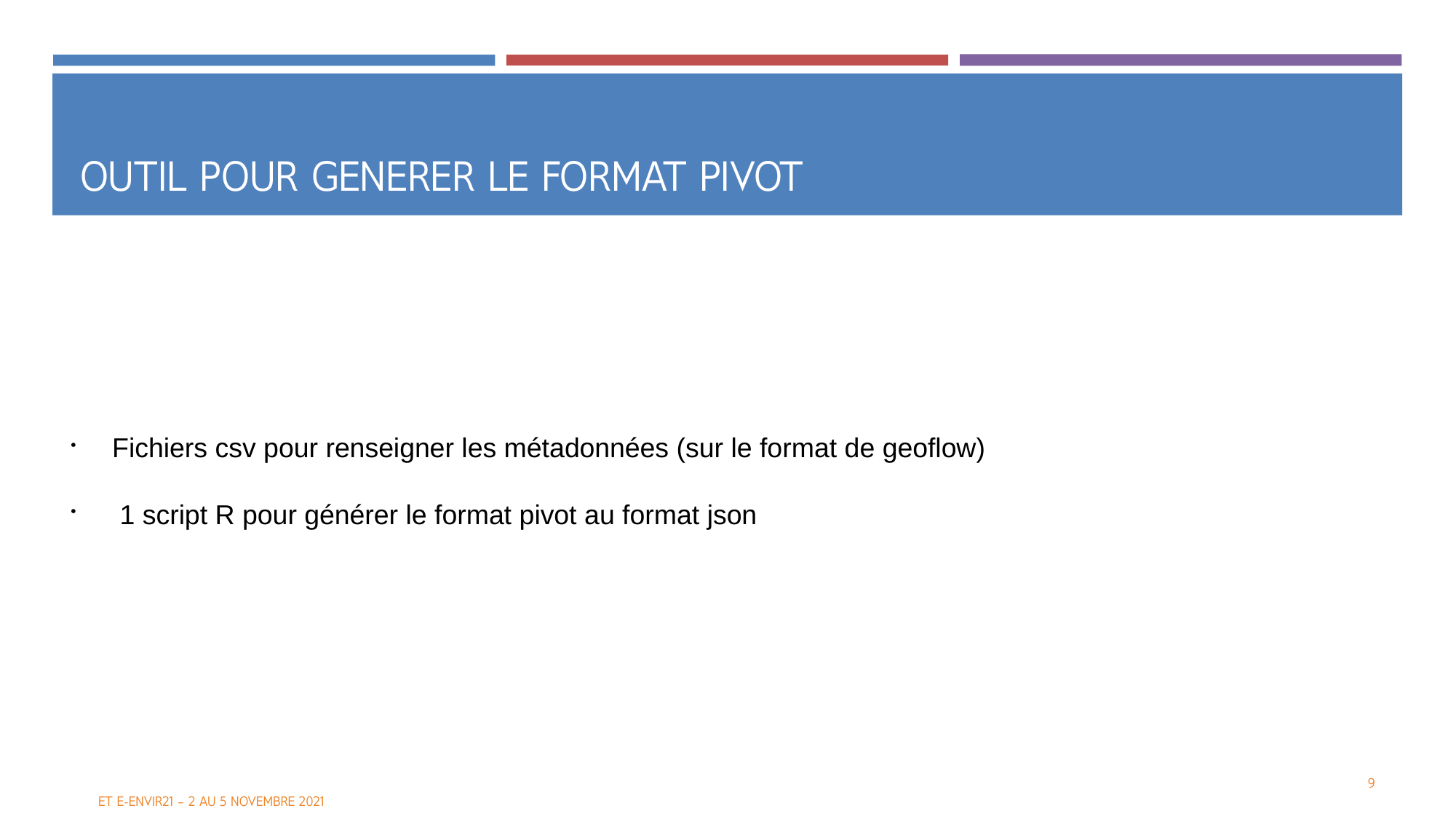

OUTIL POUR GENERER LE FORMAT PIVOT
Fichiers csv pour renseigner les métadonnées (sur le format de geoflow)
 1 script R pour générer le format pivot au format json

9
ET E-ENVIR21 – 2 AU 5 NOVEMBRE 2021